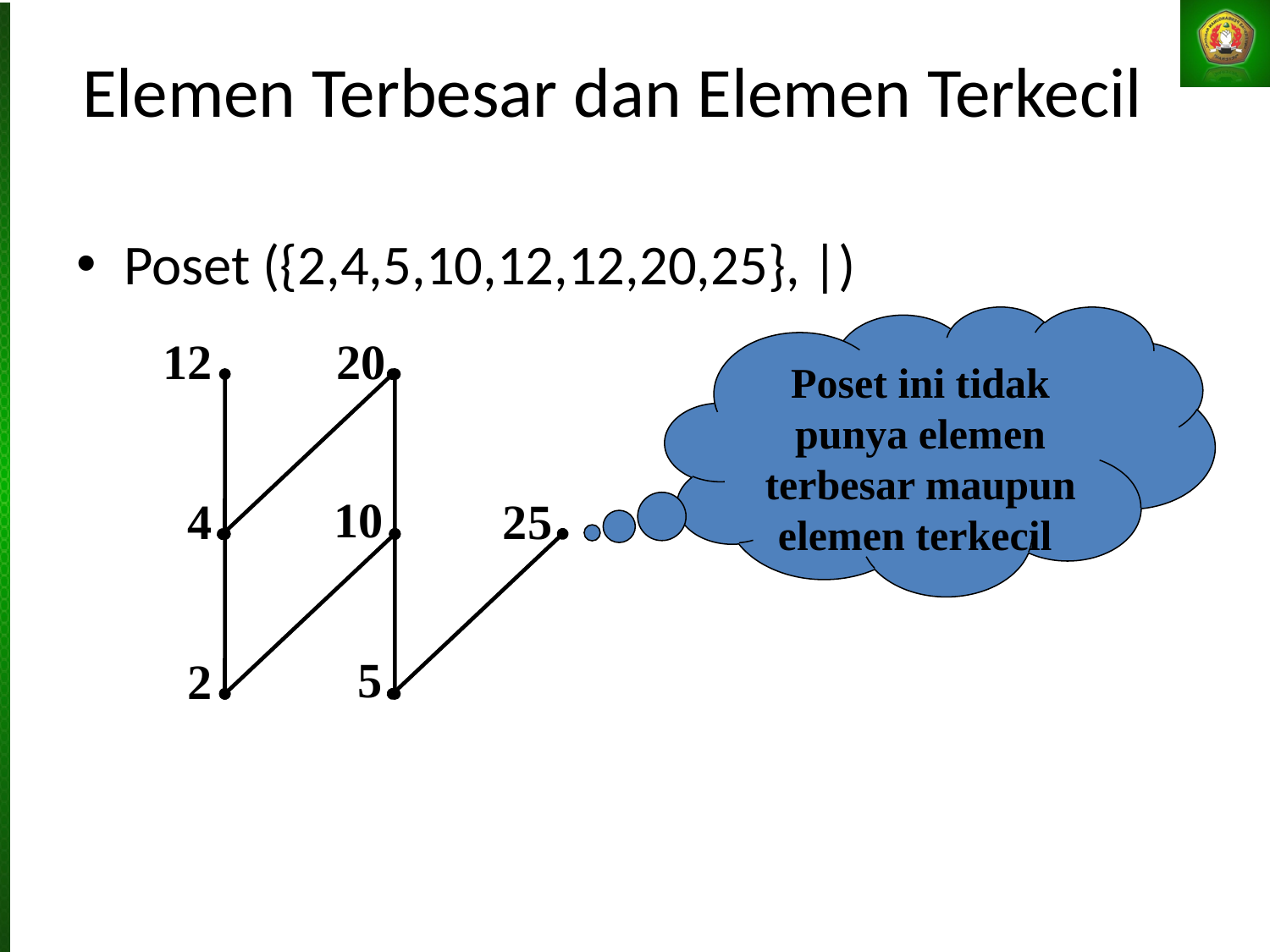

# Elemen Terbesar dan Elemen Terkecil
Poset ({2,4,5,10,12,12,20,25}, |)
Poset ini tidak punya elemen terbesar maupun elemen terkecil
12
20

10
4
25

5
2